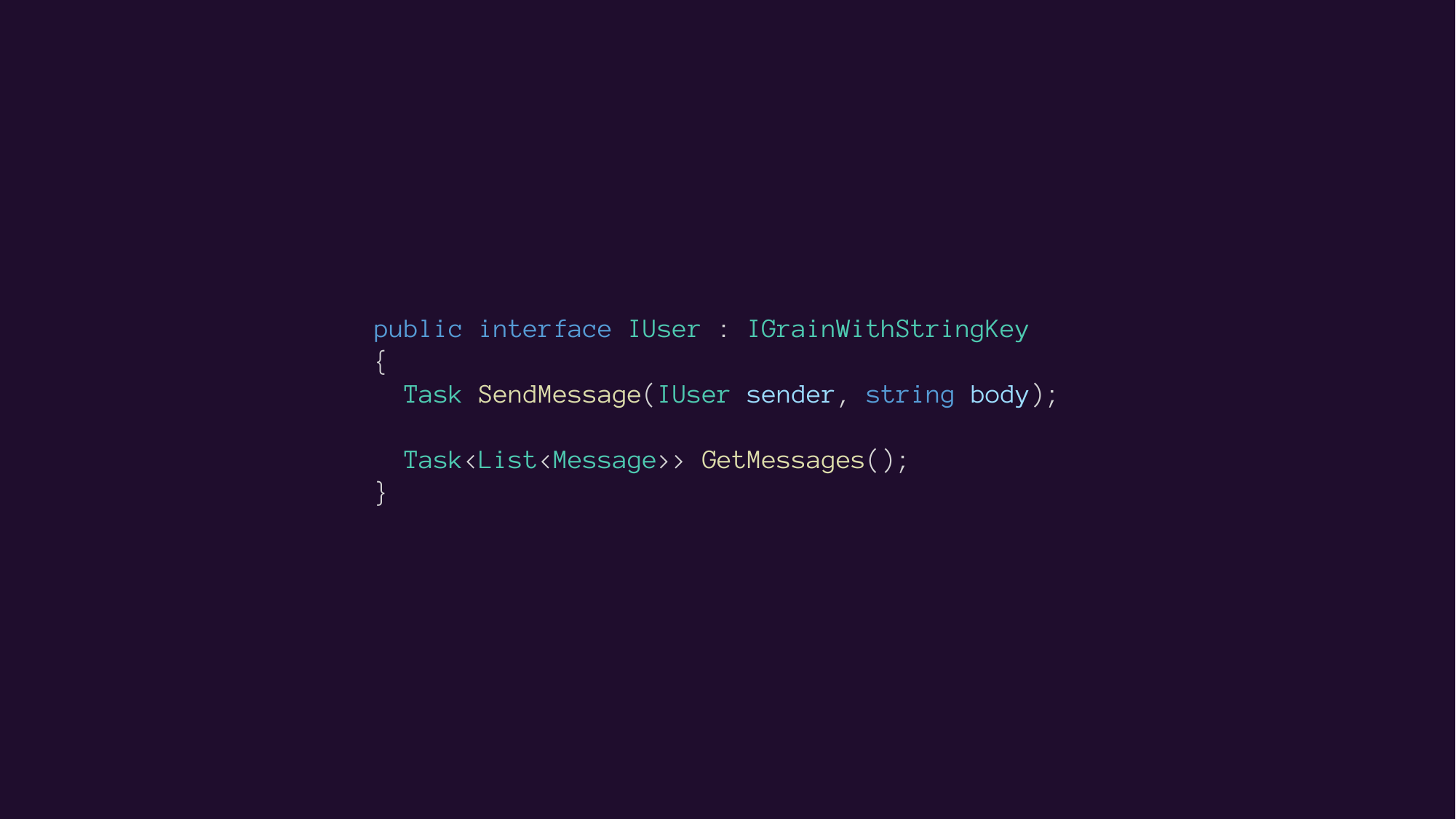

public interface IUser : IGrainWithStringKey
{
  Task SendMessage(IUser sender, string body);
  Task<List<Message>> GetMessages();
}